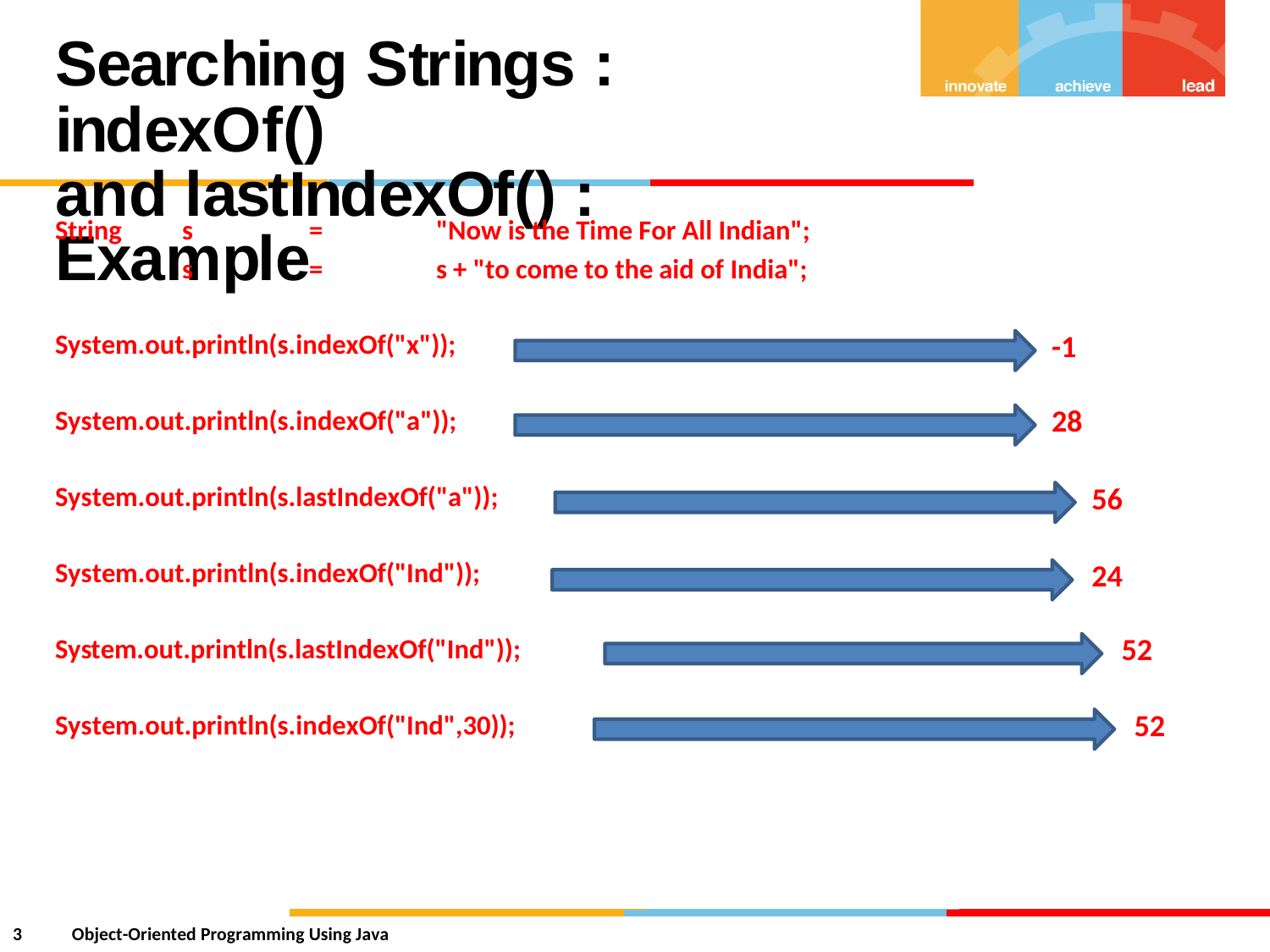

Searching Strings : indexOf()
and lastIndexOf() : Example

String
s
s
=
=
"Now is the Time For All Indian";
s + "to come to the aid of India";

System.out.println(s.indexOf("x"));
-1

28
System.out.println(s.indexOf("a"));

System.out.println(s.lastIndexOf("a"));
56
System.out.println(s.indexOf("Ind"));

24

52
System.out.println(s.lastIndexOf("Ind"));

52
System.out.println(s.indexOf("Ind",30));

3
Object-Oriented Programming Using Java